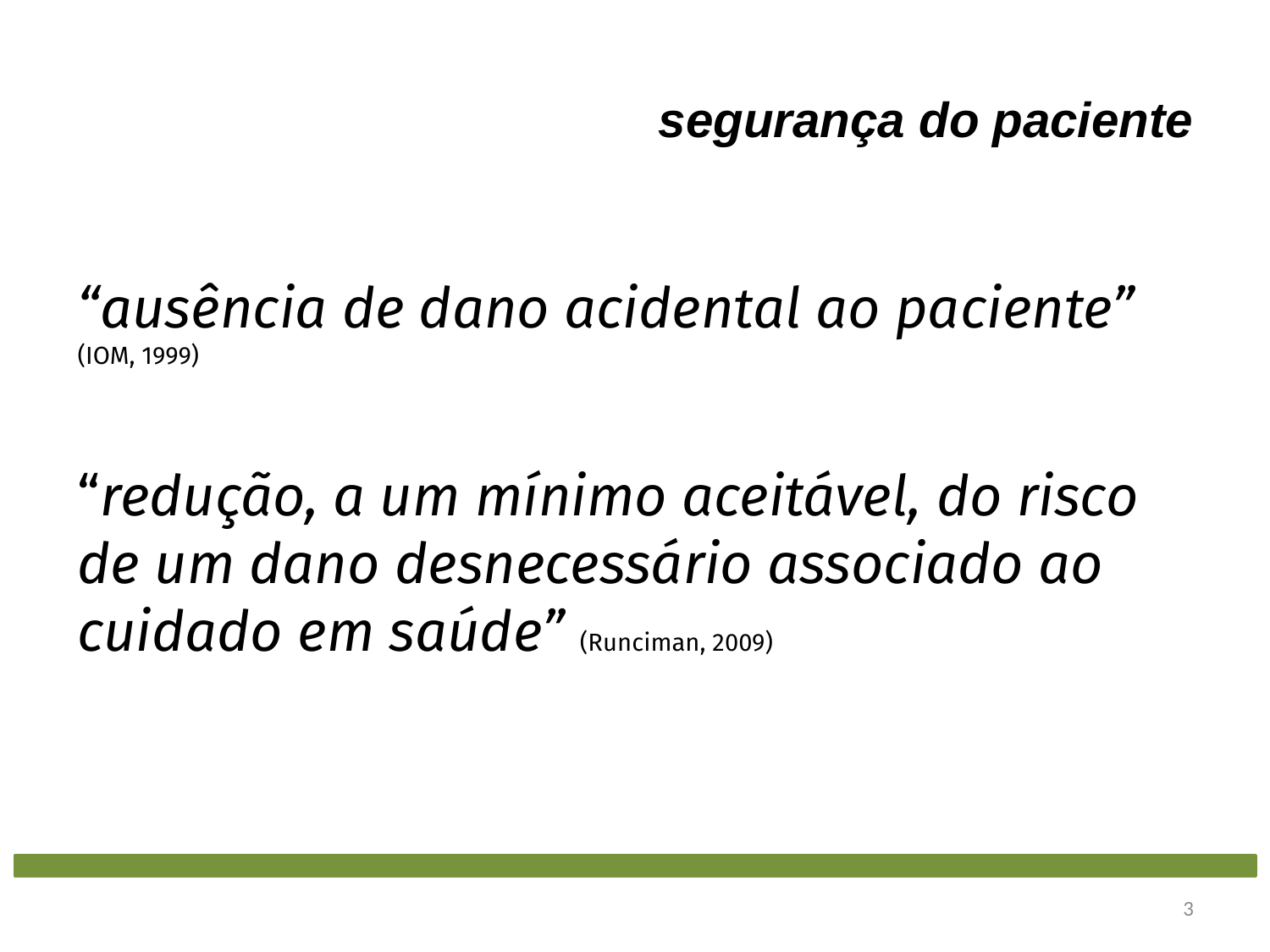

# segurança do paciente

“ausência de dano acidental ao paciente” (IOM, 1999)

“redução, a um mínimo aceitável, do risco de um dano desnecessário associado ao cuidado em saúde” (Runciman, 2009)
3